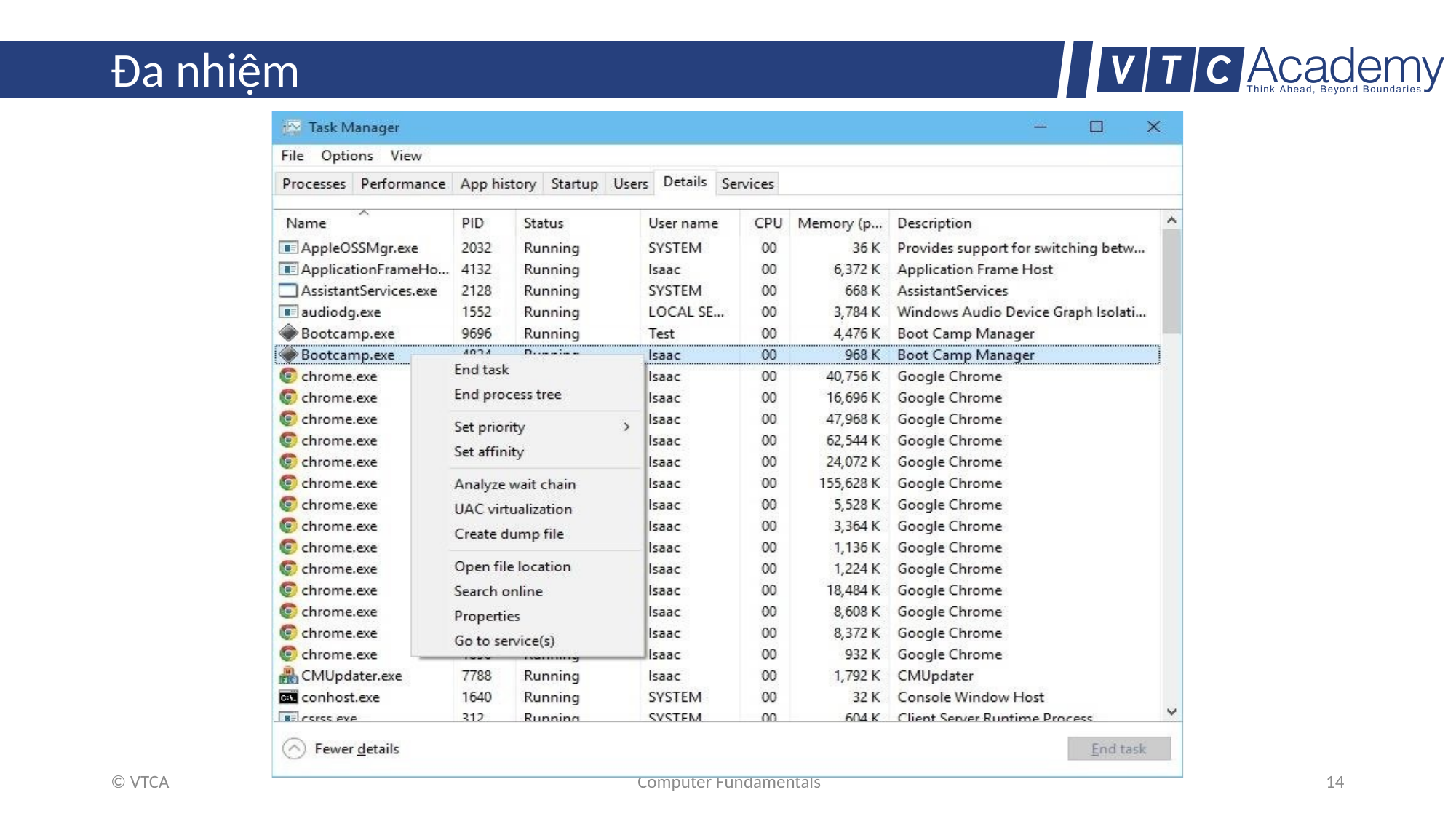

# Đa nhiệm

© VTCA
Computer Fundamentals
14